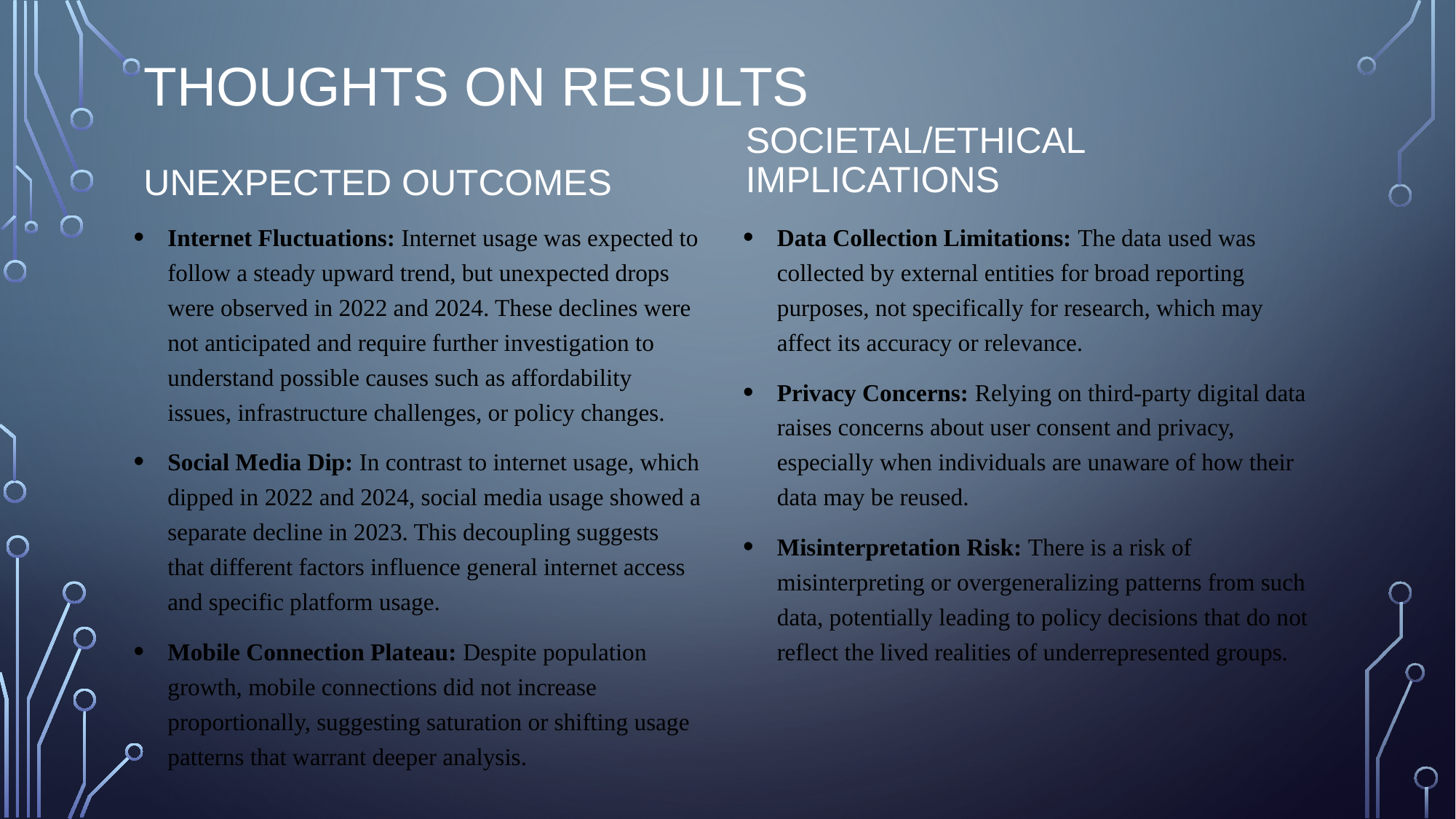

# Thoughts on results
Societal/Ethical Implications
Unexpected Outcomes
Internet Fluctuations: Internet usage was expected to follow a steady upward trend, but unexpected drops were observed in 2022 and 2024. These declines were not anticipated and require further investigation to understand possible causes such as affordability issues, infrastructure challenges, or policy changes.
Social Media Dip: In contrast to internet usage, which dipped in 2022 and 2024, social media usage showed a separate decline in 2023. This decoupling suggests that different factors influence general internet access and specific platform usage.
Mobile Connection Plateau: Despite population growth, mobile connections did not increase proportionally, suggesting saturation or shifting usage patterns that warrant deeper analysis.

Data Collection Limitations: The data used was collected by external entities for broad reporting purposes, not specifically for research, which may affect its accuracy or relevance.
Privacy Concerns: Relying on third-party digital data raises concerns about user consent and privacy, especially when individuals are unaware of how their data may be reused.
Misinterpretation Risk: There is a risk of misinterpreting or overgeneralizing patterns from such data, potentially leading to policy decisions that do not reflect the lived realities of underrepresented groups.